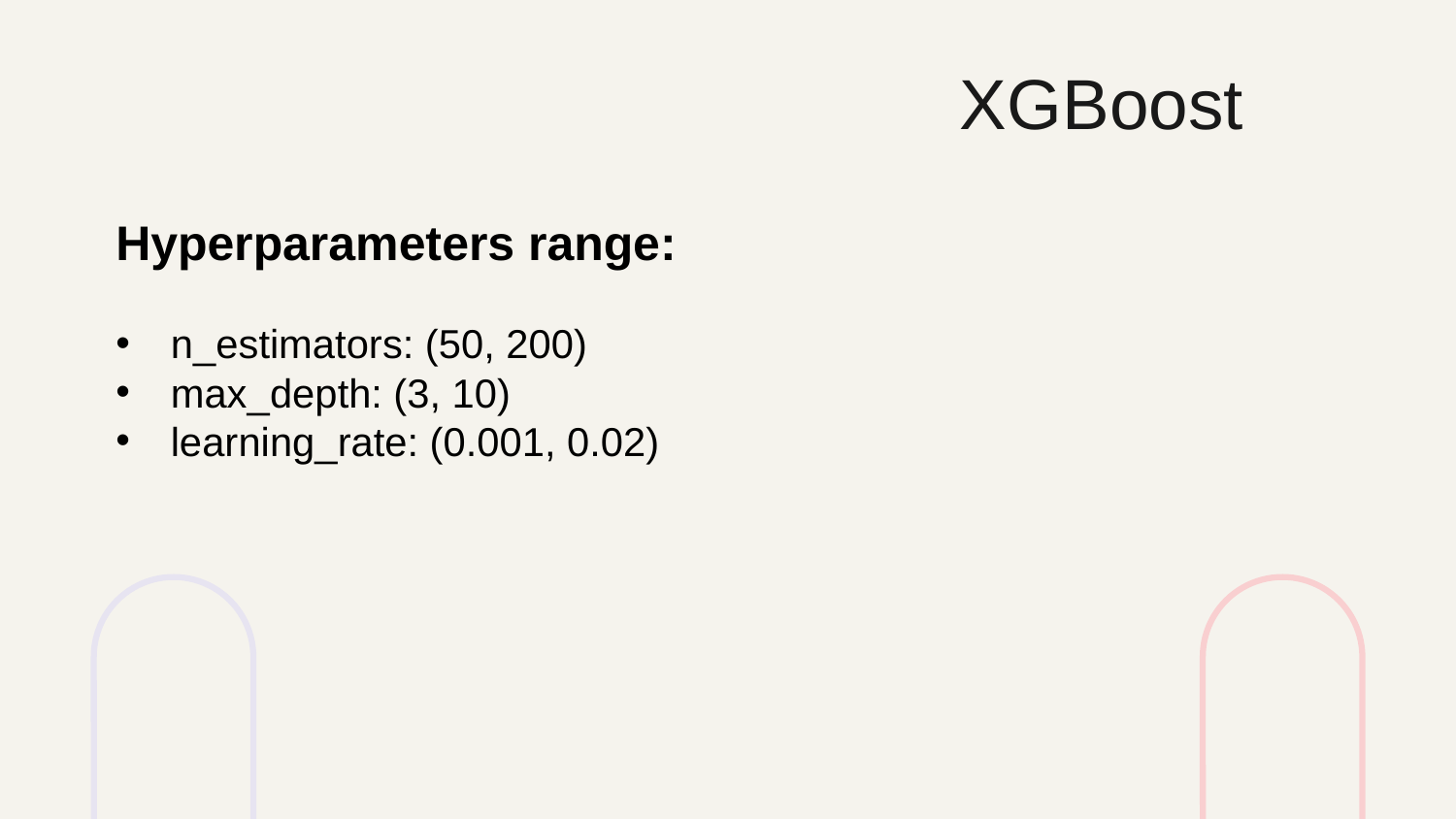

# XGBoost

Hyperparameters range:

n_estimators: (50, 200)
max_depth: (3, 10)
learning_rate: (0.001, 0.02)